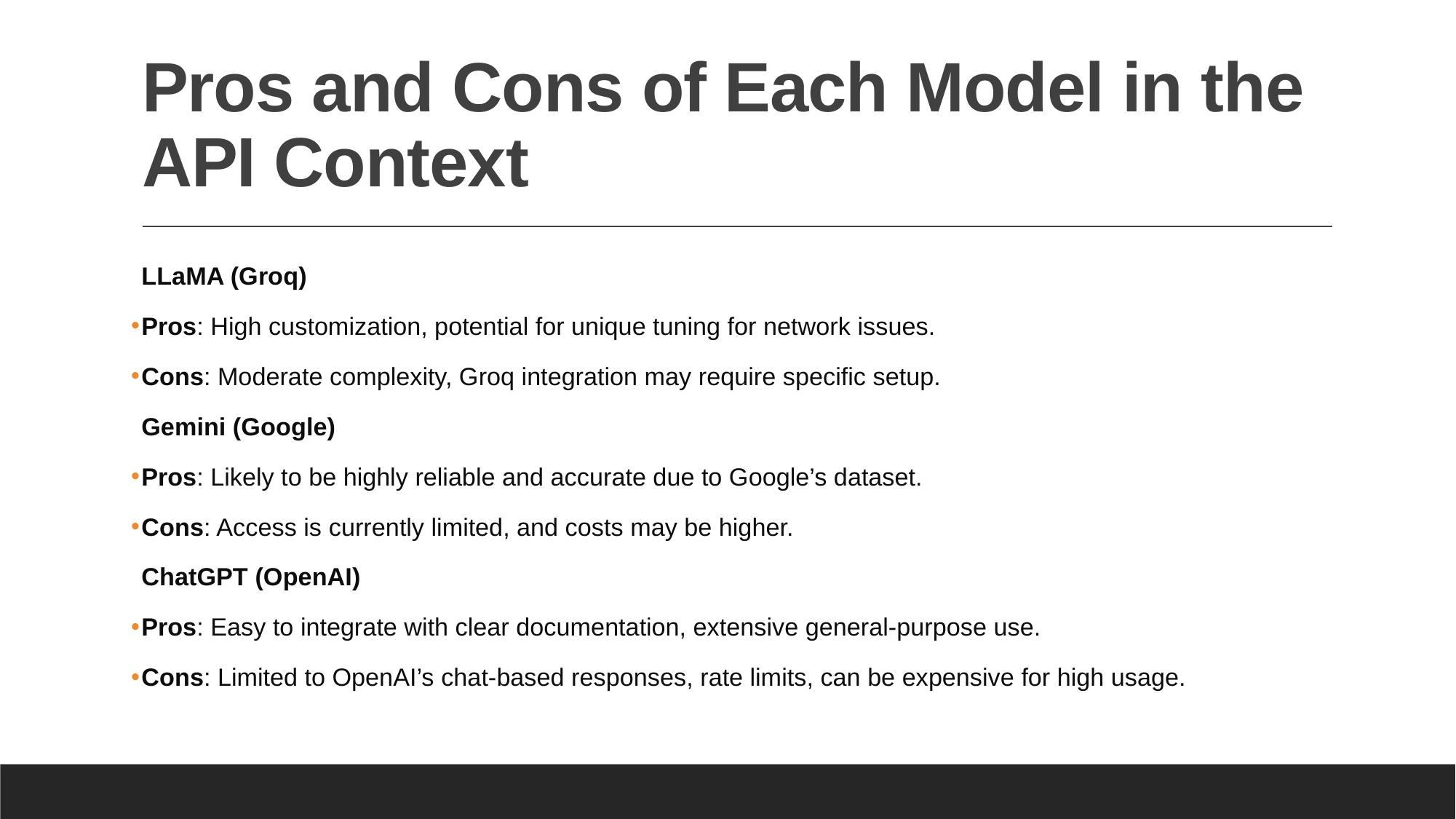

# Pros and Cons of Each Model in the API Context
LLaMA (Groq)
Pros: High customization, potential for unique tuning for network issues.
Cons: Moderate complexity, Groq integration may require specific setup.
Gemini (Google)
Pros: Likely to be highly reliable and accurate due to Google’s dataset.
Cons: Access is currently limited, and costs may be higher.
ChatGPT (OpenAI)
Pros: Easy to integrate with clear documentation, extensive general-purpose use.
Cons: Limited to OpenAI’s chat-based responses, rate limits, can be expensive for high usage.